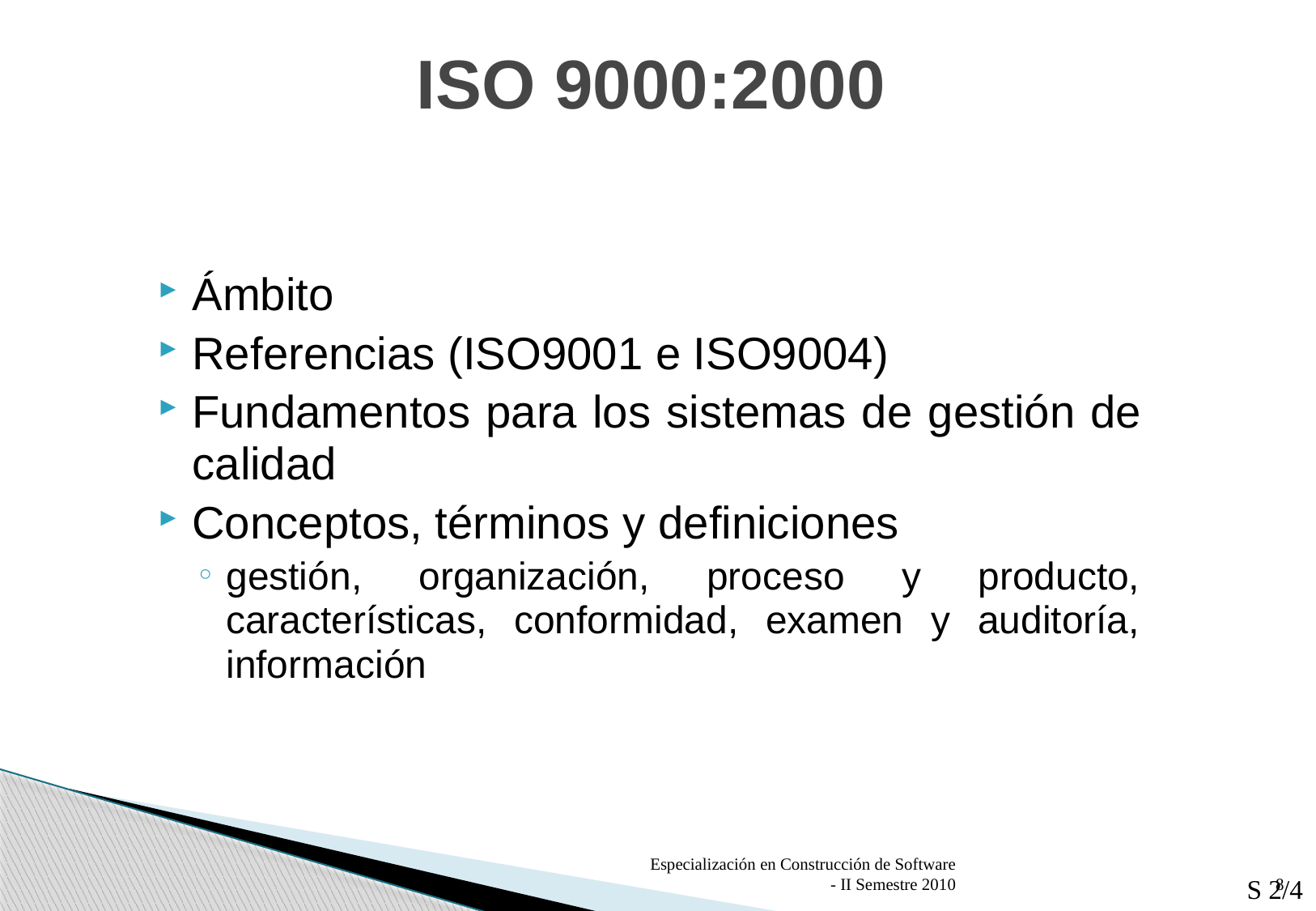

# ISO 9000:2000
Ámbito
Referencias (ISO9001 e ISO9004)
Fundamentos para los sistemas de gestión de calidad
Conceptos, términos y definiciones
gestión, organización, proceso y producto, características, conformidad, examen y auditoría, información

Especialización en Construcción de Software - II Semestre 2010
8
S 2/4